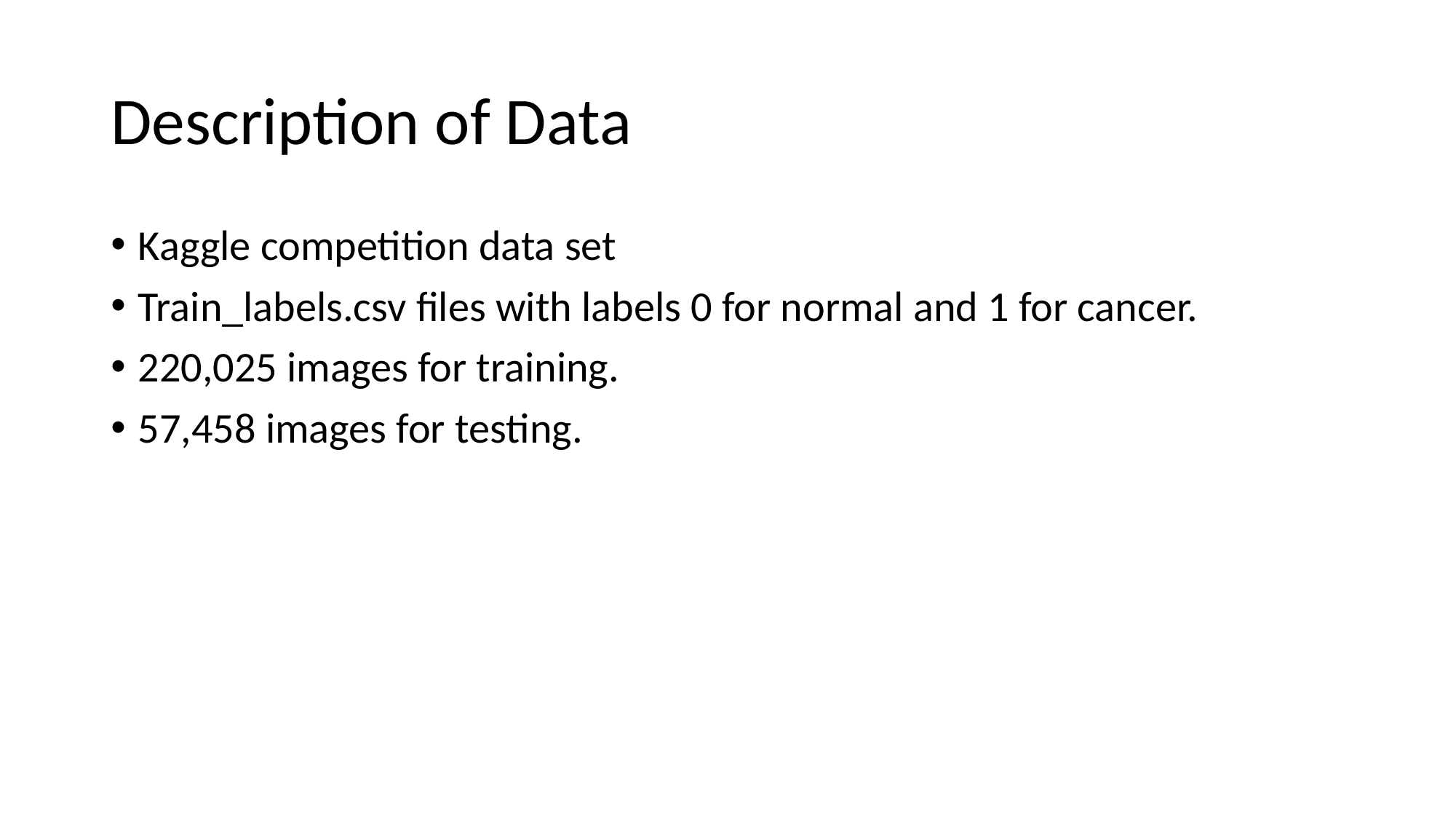

# Description of Data
Kaggle competition data set
Train_labels.csv files with labels 0 for normal and 1 for cancer.
220,025 images for training.
57,458 images for testing.